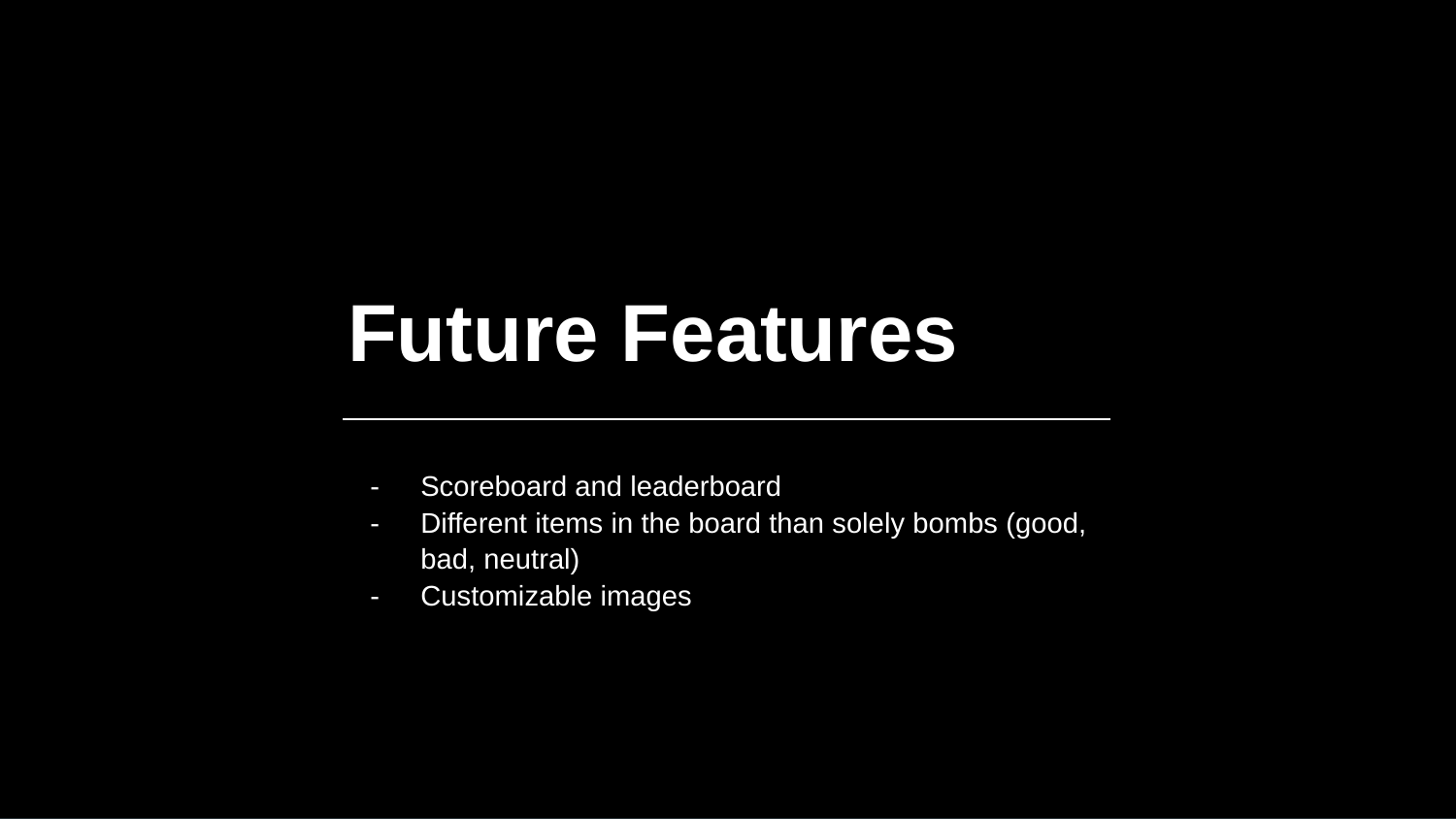

# Future Features
Scoreboard and leaderboard
Different items in the board than solely bombs (good, bad, neutral)
Customizable images